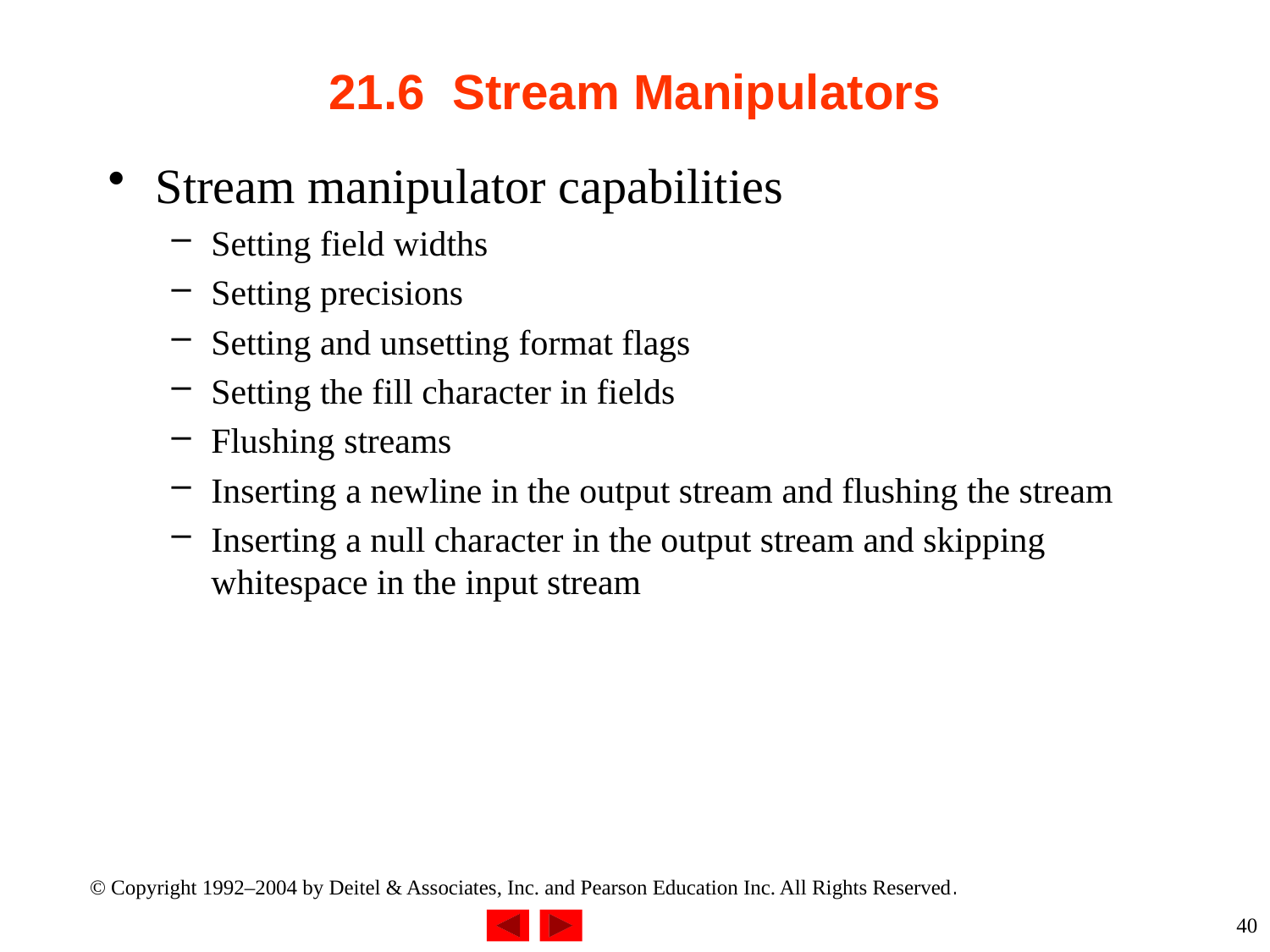

# 21.6  Stream Manipulators
Stream manipulator capabilities
Setting field widths
Setting precisions
Setting and unsetting format flags
Setting the fill character in fields
Flushing streams
Inserting a newline in the output stream and flushing the stream
Inserting a null character in the output stream and skipping whitespace in the input stream